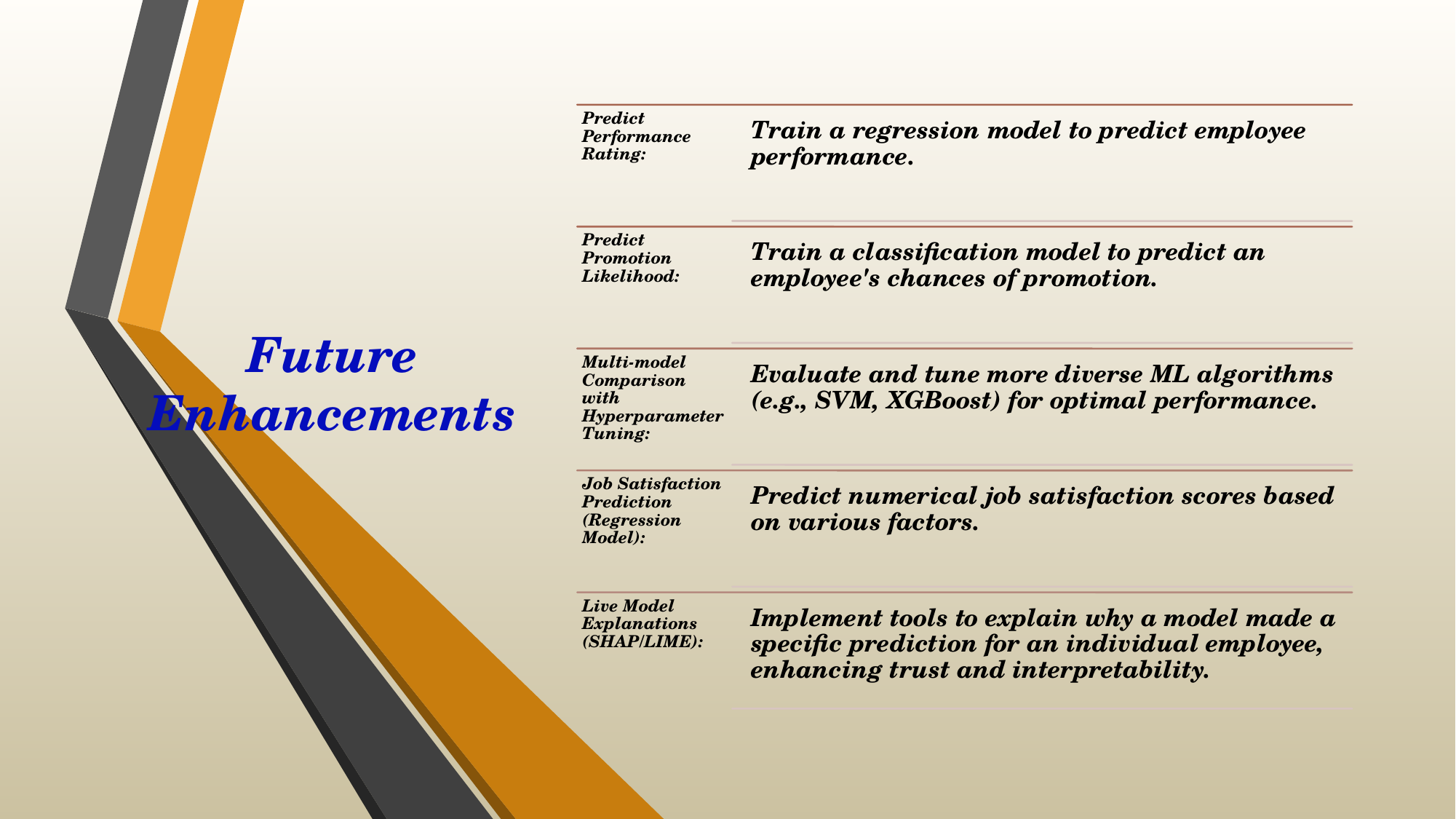

Predict Performance Rating:
Train a regression model to predict employee performance.
Predict Promotion Likelihood:
Train a classification model to predict an employee's chances of promotion.
Multi-model Comparison with Hyperparameter Tuning:
Evaluate and tune more diverse ML algorithms (e.g., SVM, XGBoost) for optimal performance.
Job Satisfaction Prediction (Regression Model):
Predict numerical job satisfaction scores based on various factors.
Live Model Explanations (SHAP/LIME):
Implement tools to explain why a model made a specific prediction for an individual employee, enhancing trust and interpretability.
Future Enhancements